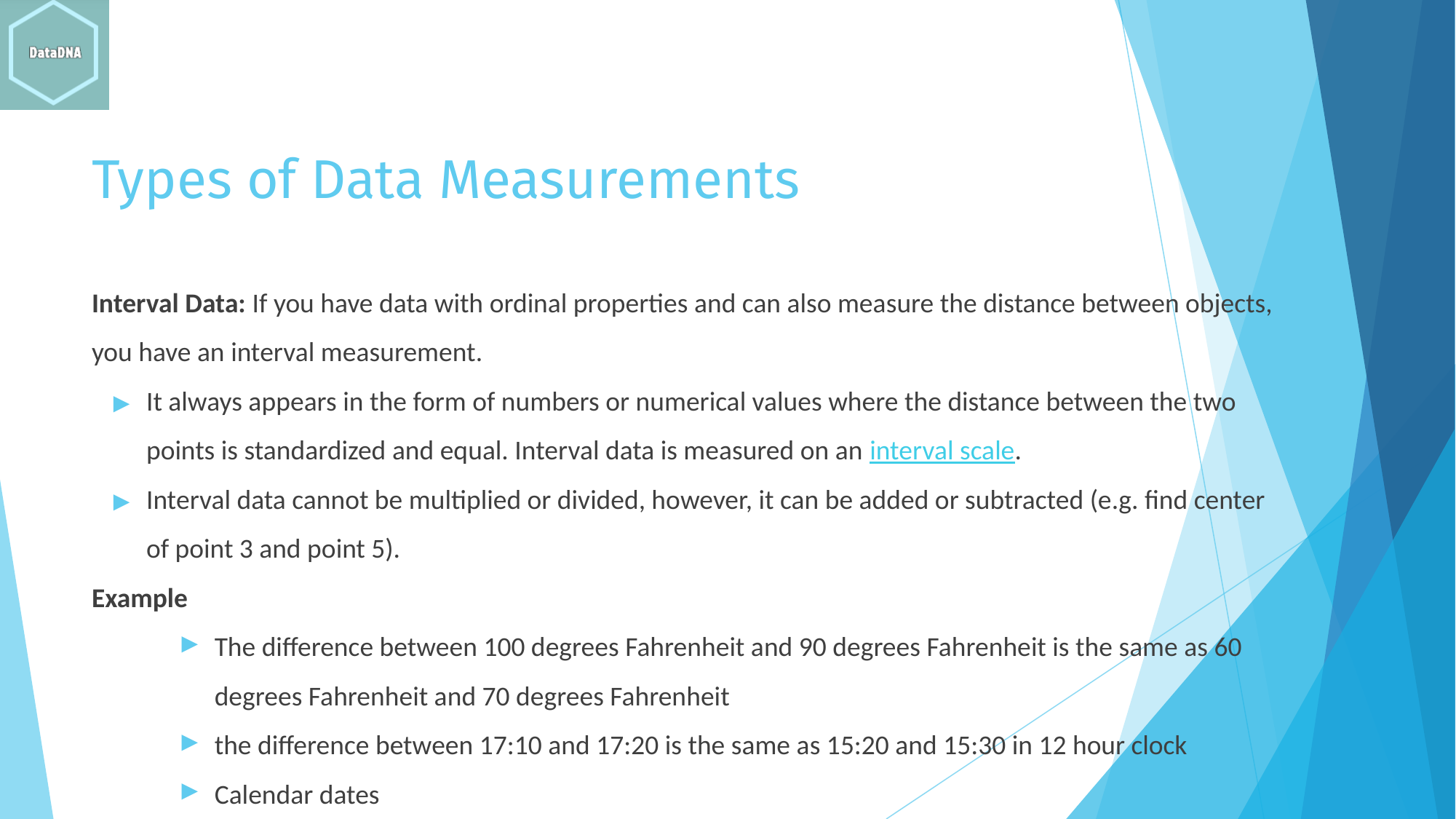

# Types of Data Measurements

Interval Data: If you have data with ordinal properties and can also measure the distance between objects, you have an interval measurement.
It always appears in the form of numbers or numerical values where the distance between the two points is standardized and equal. Interval data is measured on an interval scale.
Interval data cannot be multiplied or divided, however, it can be added or subtracted (e.g. find center of point 3 and point 5).
Example
The difference between 100 degrees Fahrenheit and 90 degrees Fahrenheit is the same as 60 degrees Fahrenheit and 70 degrees Fahrenheit
the difference between 17:10 and 17:20 is the same as 15:20 and 15:30 in 12 hour clock
Calendar dates